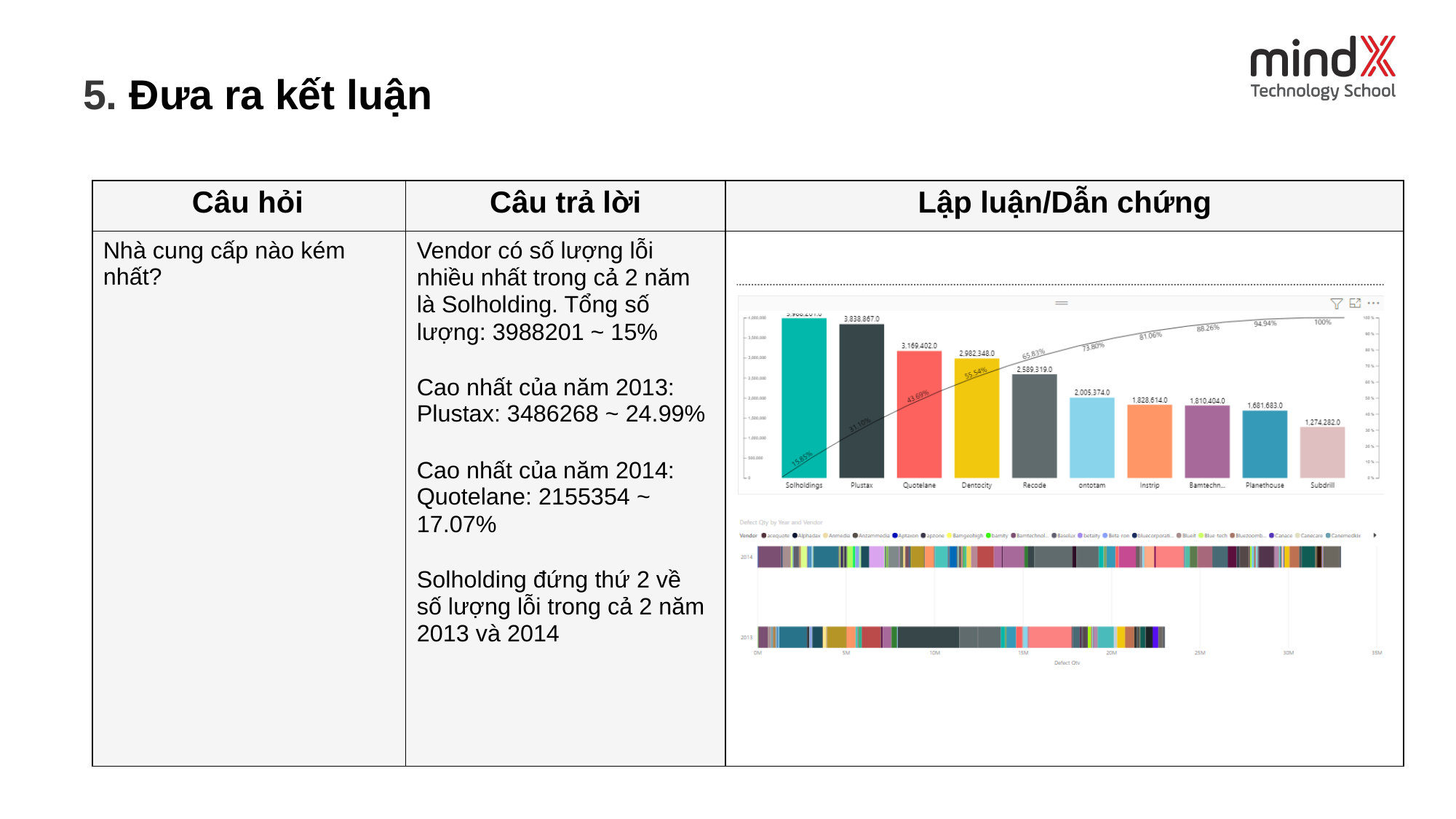

# 5. Đưa ra kết luận
| Câu hỏi | Câu trả lời | Lập luận/Dẫn chứng |
| --- | --- | --- |
| Nhà cung cấp nào kém nhất? | Vendor có số lượng lỗi nhiều nhất trong cả 2 năm là Solholding. Tổng số lượng: 3988201 ~ 15% Cao nhất của năm 2013: Plustax: 3486268 ~ 24.99% Cao nhất của năm 2014: Quotelane: 2155354 ~ 17.07% Solholding đứng thứ 2 về số lượng lỗi trong cả 2 năm 2013 và 2014 |  |